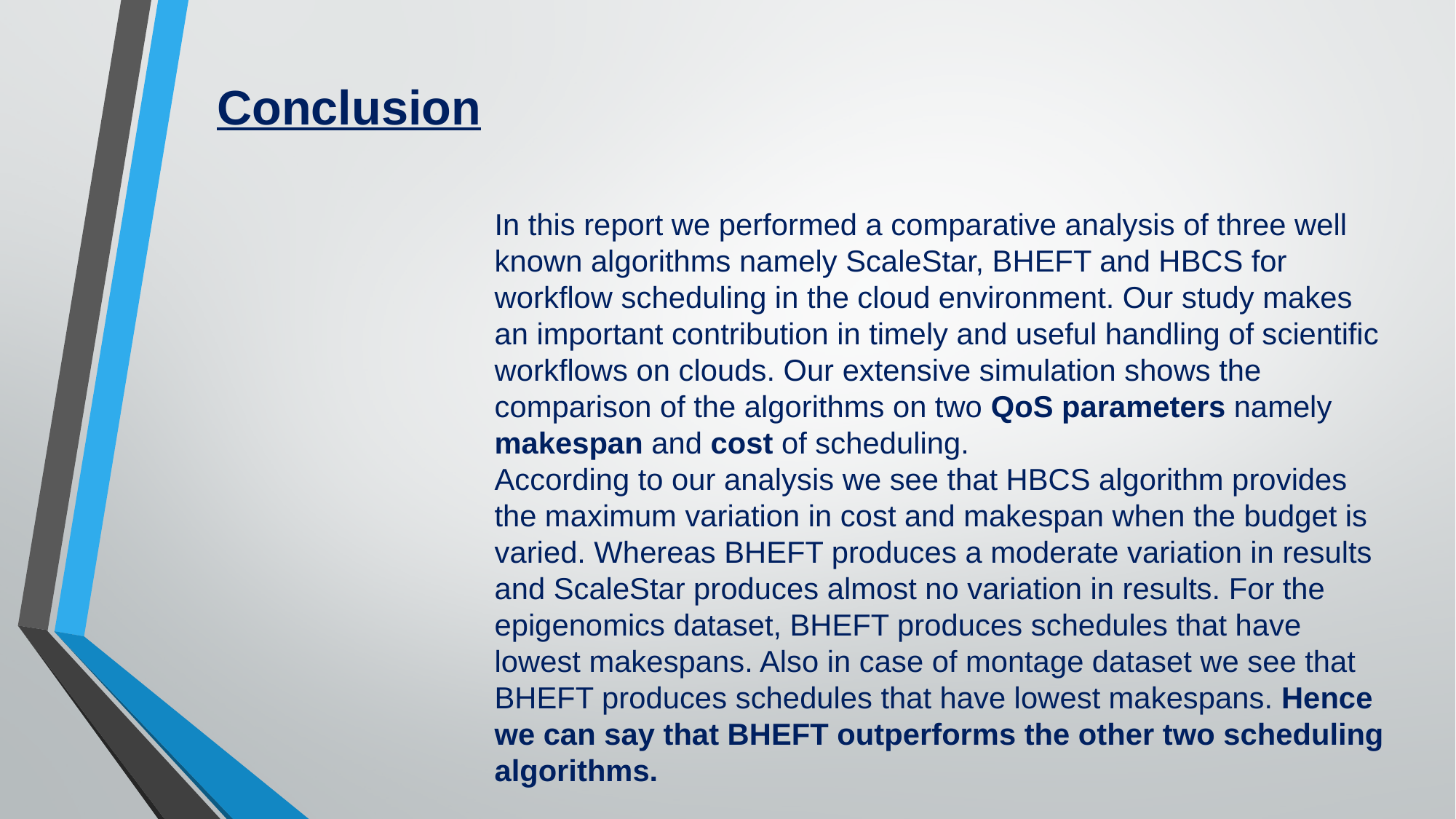

Conclusion
In this report we performed a comparative analysis of three well known algorithms namely ScaleStar, BHEFT and HBCS for workflow scheduling in the cloud environment. Our study makes an important contribution in timely and useful handling of scientific workflows on clouds. Our extensive simulation shows the comparison of the algorithms on two QoS parameters namely makespan and cost of scheduling.
According to our analysis we see that HBCS algorithm provides the maximum variation in cost and makespan when the budget is varied. Whereas BHEFT produces a moderate variation in results and ScaleStar produces almost no variation in results. For the epigenomics dataset, BHEFT produces schedules that have lowest makespans. Also in case of montage dataset we see that BHEFT produces schedules that have lowest makespans. Hence we can say that BHEFT outperforms the other two scheduling algorithms.